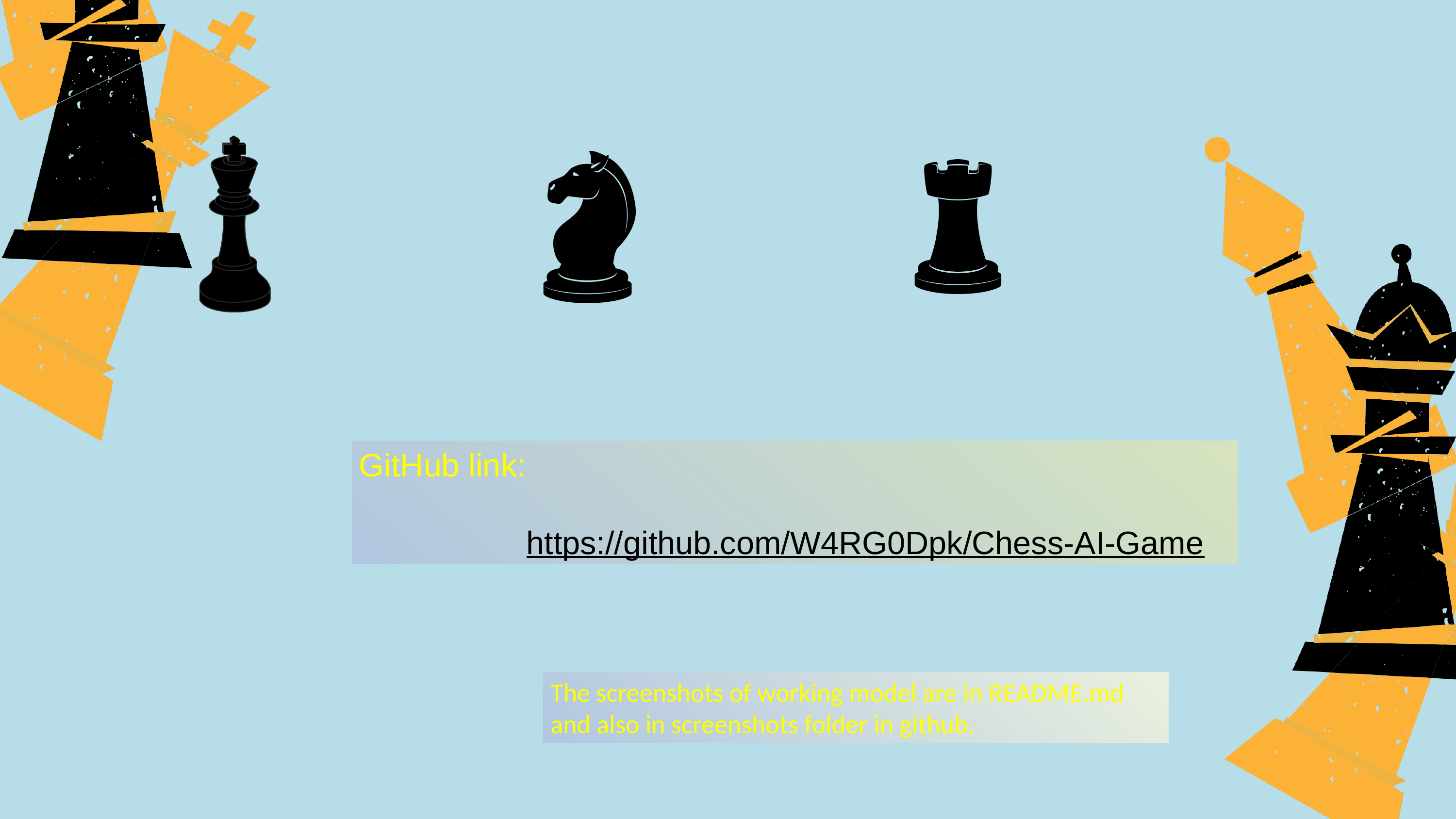

GitHub link:

                       https://github.com/W4RG0Dpk/Chess-AI-Game
The screenshots of working model are in README.md and also in screenshots folder in github.